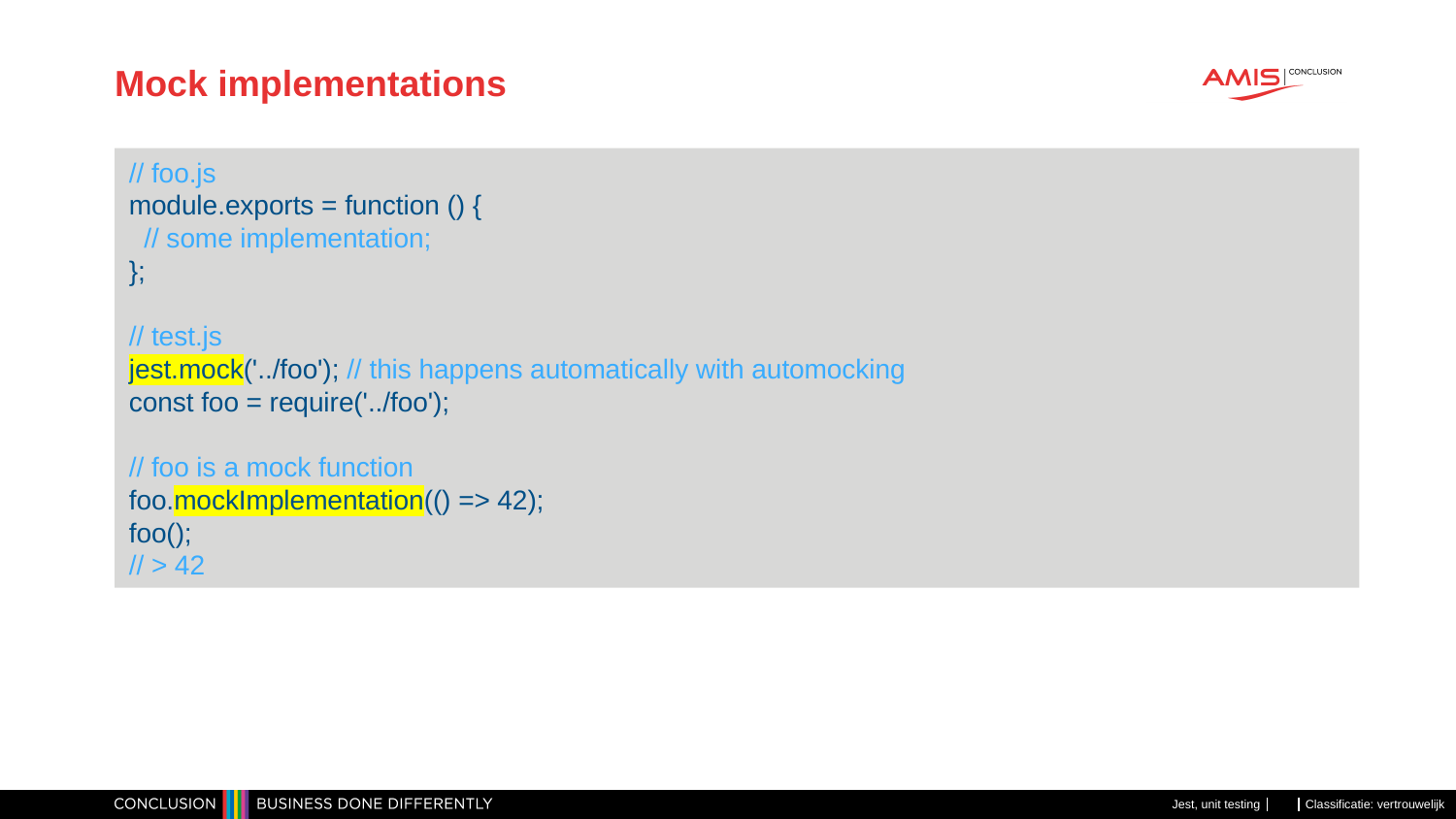

# Mock implementations
// foo.js
module.exports = function () {
  // some implementation;
};

// test.js
jest.mock('../foo'); // this happens automatically with automocking
const foo = require('../foo');

// foo is a mock function
foo.mockImplementation(() => 42);
foo();
// > 42
Jest, unit testing